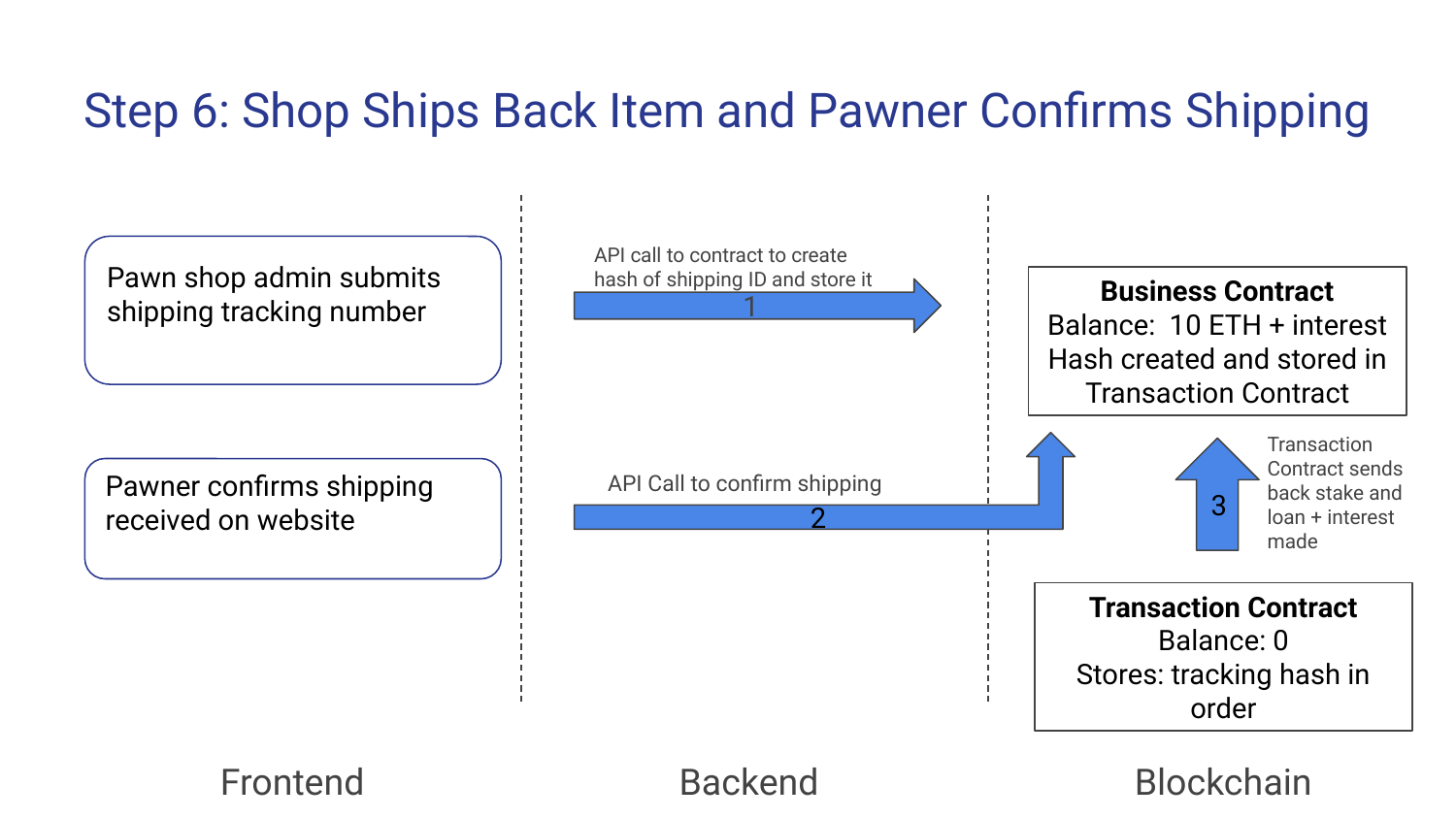

Step 6: Shop Ships Back Item and Pawner Confirms Shipping
API call to contract to create hash of shipping ID and store it
Pawn shop admin submits shipping tracking number

Business Contract
Balance:  10 ETH + interest
Hash created and stored in Transaction Contract
1
Transaction Contract sends back stake and loan + interest made
2
3
API Call to confirm shipping
Pawner confirms shipping received on website

Transaction Contract
Balance: 0
Stores: tracking hash in order
Frontend
Backend
Blockchain